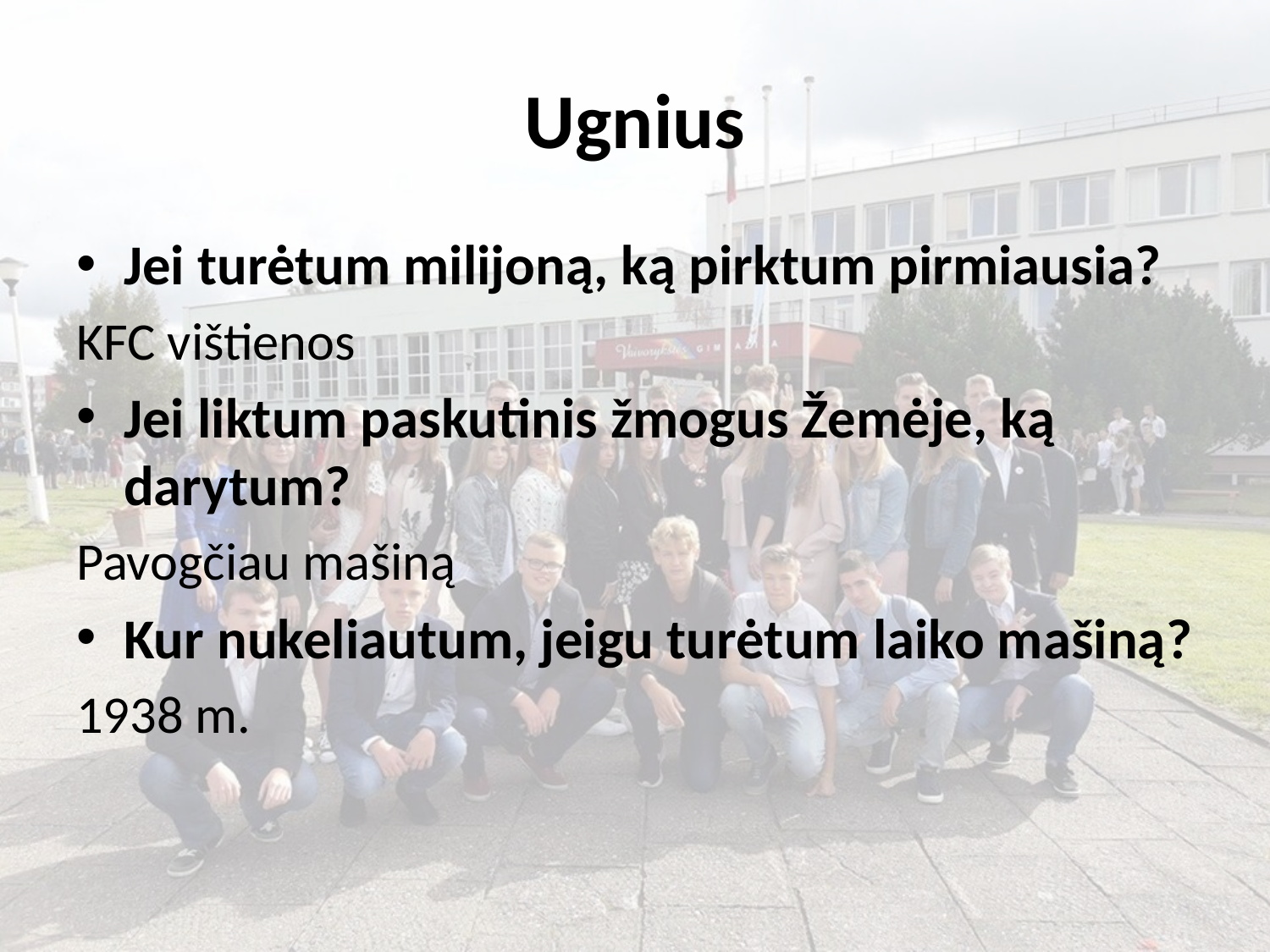

# Ugnius
Jei turėtum milijoną, ką pirktum pirmiausia?
KFC vištienos
Jei liktum paskutinis žmogus Žemėje, ką darytum?
Pavogčiau mašiną
Kur nukeliautum, jeigu turėtum laiko mašiną?
1938 m.